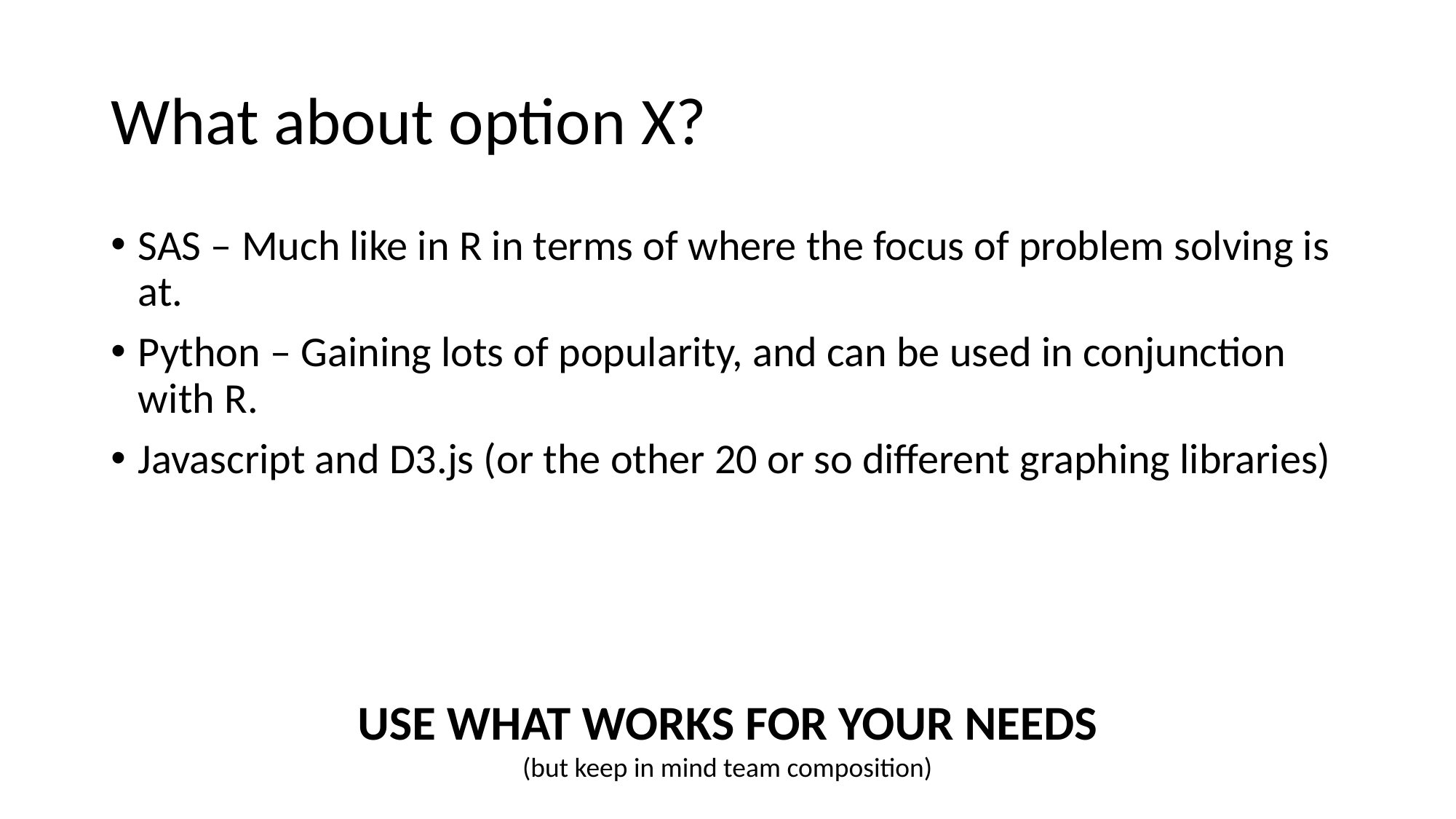

# What about option X?
SAS – Much like in R in terms of where the focus of problem solving is at.
Python – Gaining lots of popularity, and can be used in conjunction with R.
Javascript and D3.js (or the other 20 or so different graphing libraries)
USE WHAT WORKS FOR YOUR NEEDS
(but keep in mind team composition)